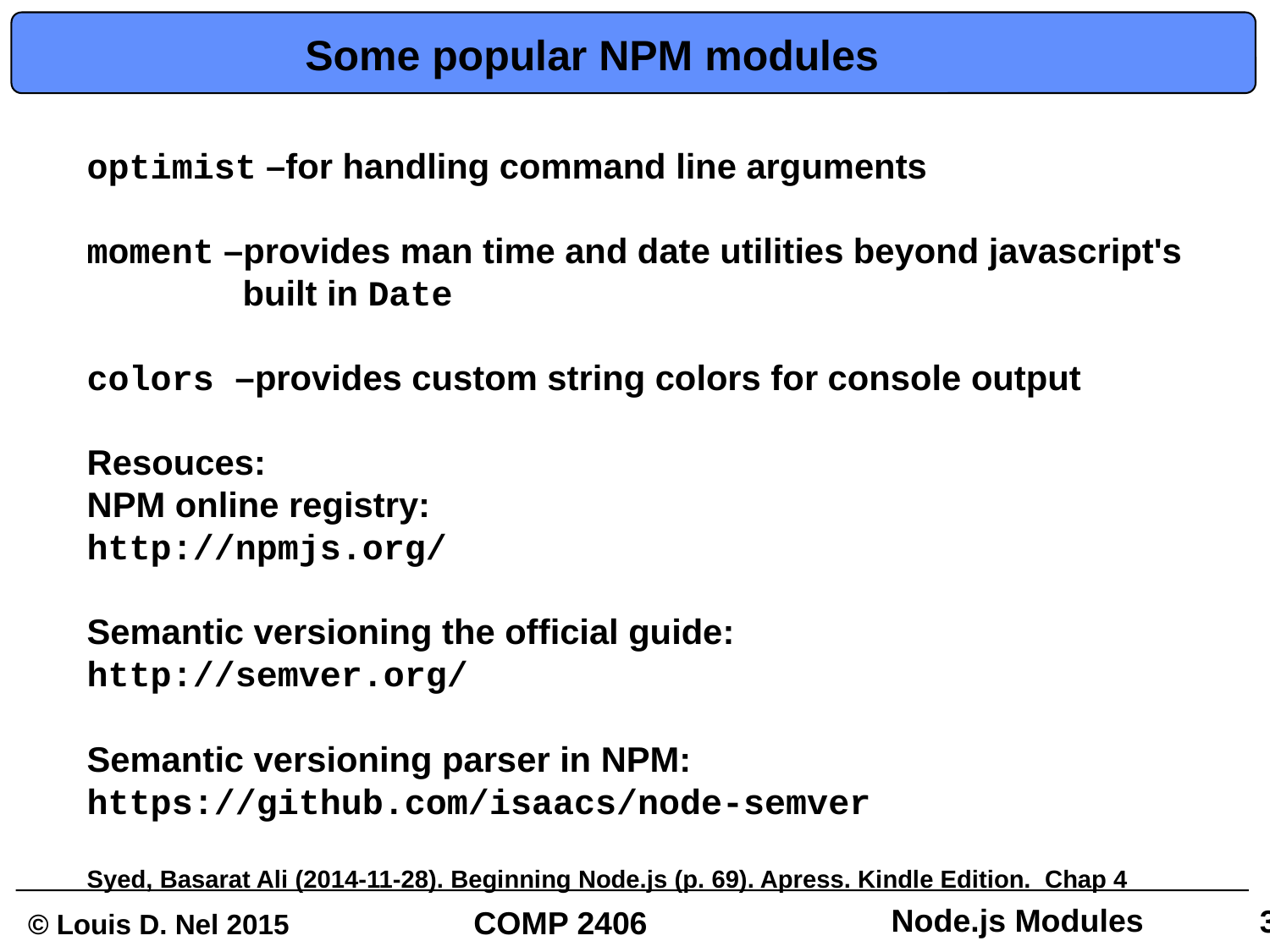

# Some popular NPM modules

optimist –for handling command line arguments

moment –provides man time and date utilities beyond javascript's
                built in Date

colors –provides custom string colors for console output

Resouces:
NPM online registry:
http://npmjs.org/

Semantic versioning the official guide:
http://semver.org/

Semantic versioning parser in NPM:
https://github.com/isaacs/node-semver

Syed, Basarat Ali (2014-11-28). Beginning Node.js (p. 69). Apress. Kindle Edition.  Chap 4